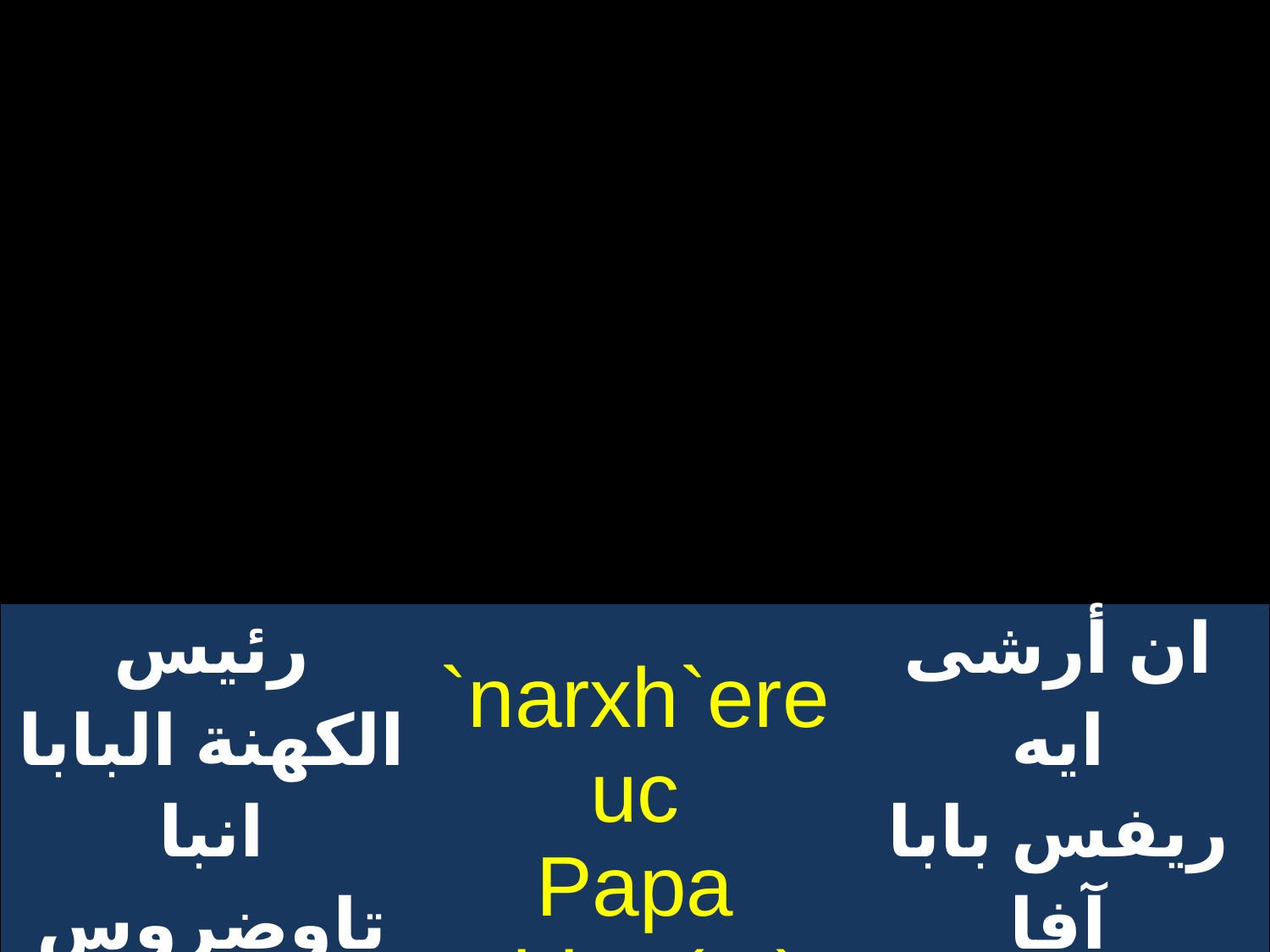

| رئيس الكهنة البابا انبا تاوضروس الثانى | `narxh`ereuc Papa abba (...) | ان أرشى ايه ريفس بابا آفا تاوضروس |
| --- | --- | --- |